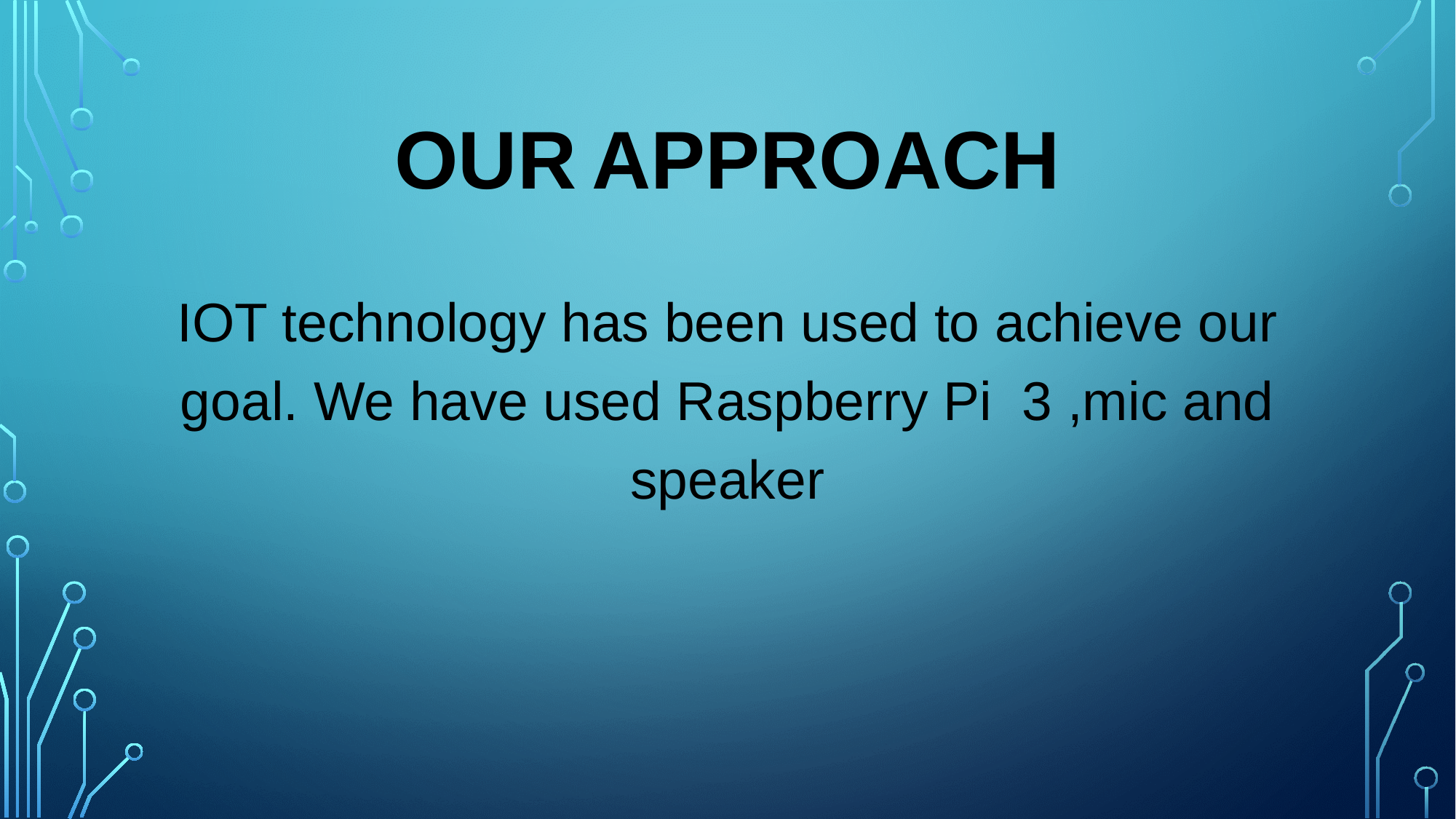

# Our approach
IOT technology has been used to achieve our goal. We have used Raspberry Pi  3 ,mic and speaker